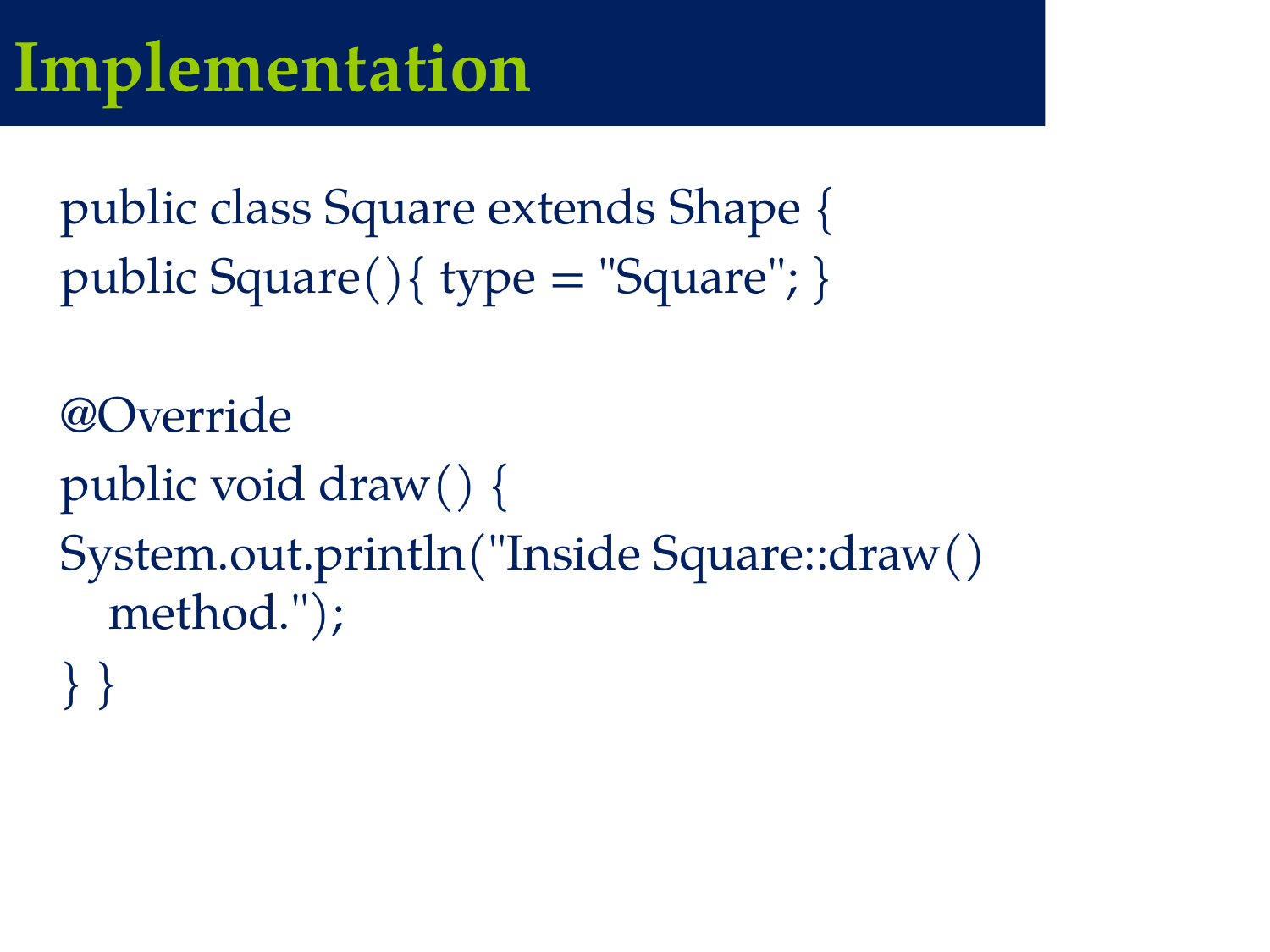

# Implementation
public class Square extends Shape {
public Square(){ type = "Square"; }

@Override
public void draw() {
System.out.println("Inside Square::draw() method.");
} }